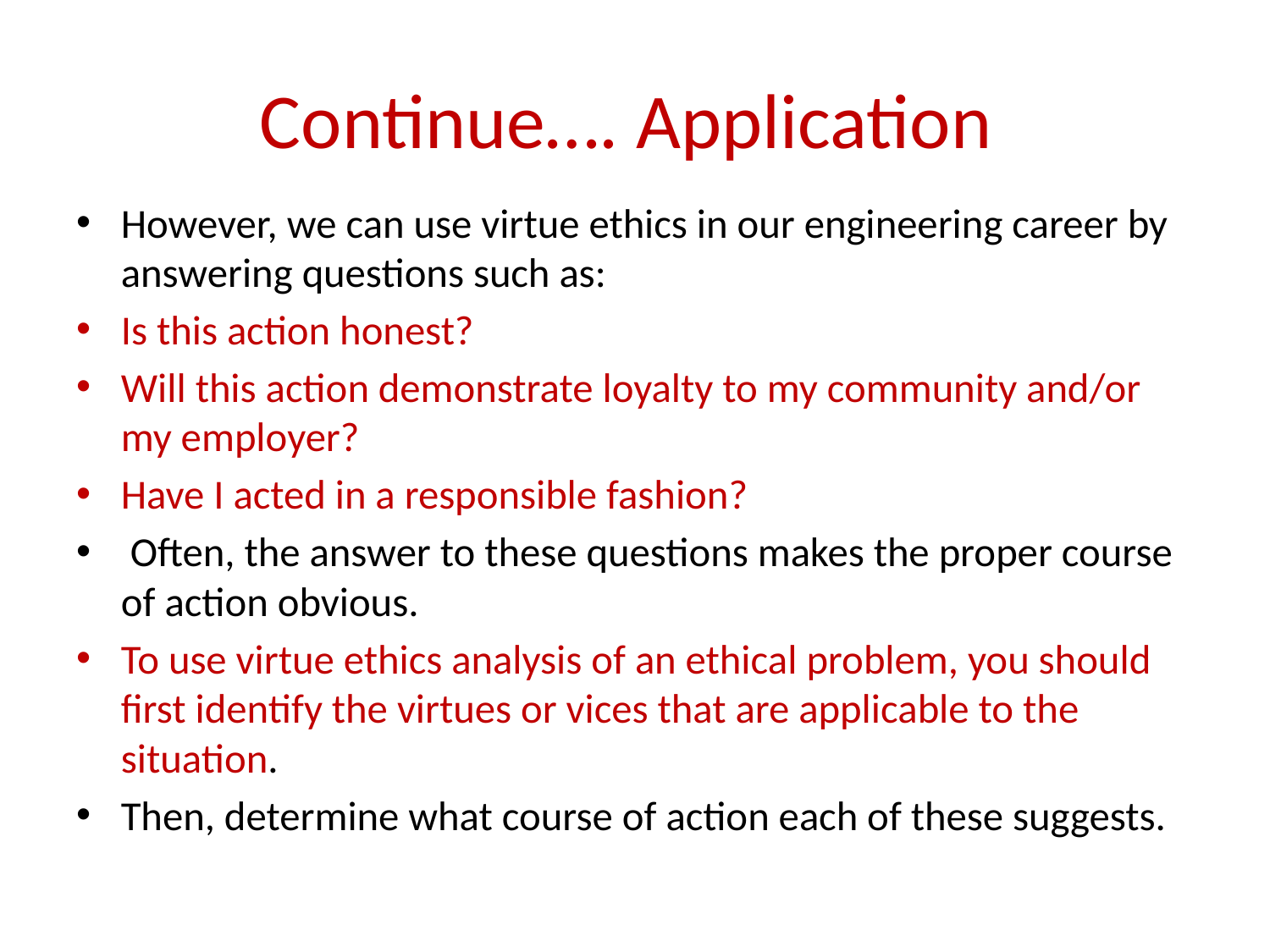

# Continue…. Application
However, we can use virtue ethics in our engineering career by answering questions such as:
Is this action honest?
Will this action demonstrate loyalty to my community and/or my employer?
Have I acted in a responsible fashion?
 Often, the answer to these questions makes the proper course of action obvious.
To use virtue ethics analysis of an ethical problem, you should first identify the virtues or vices that are applicable to the situation.
Then, determine what course of action each of these suggests.